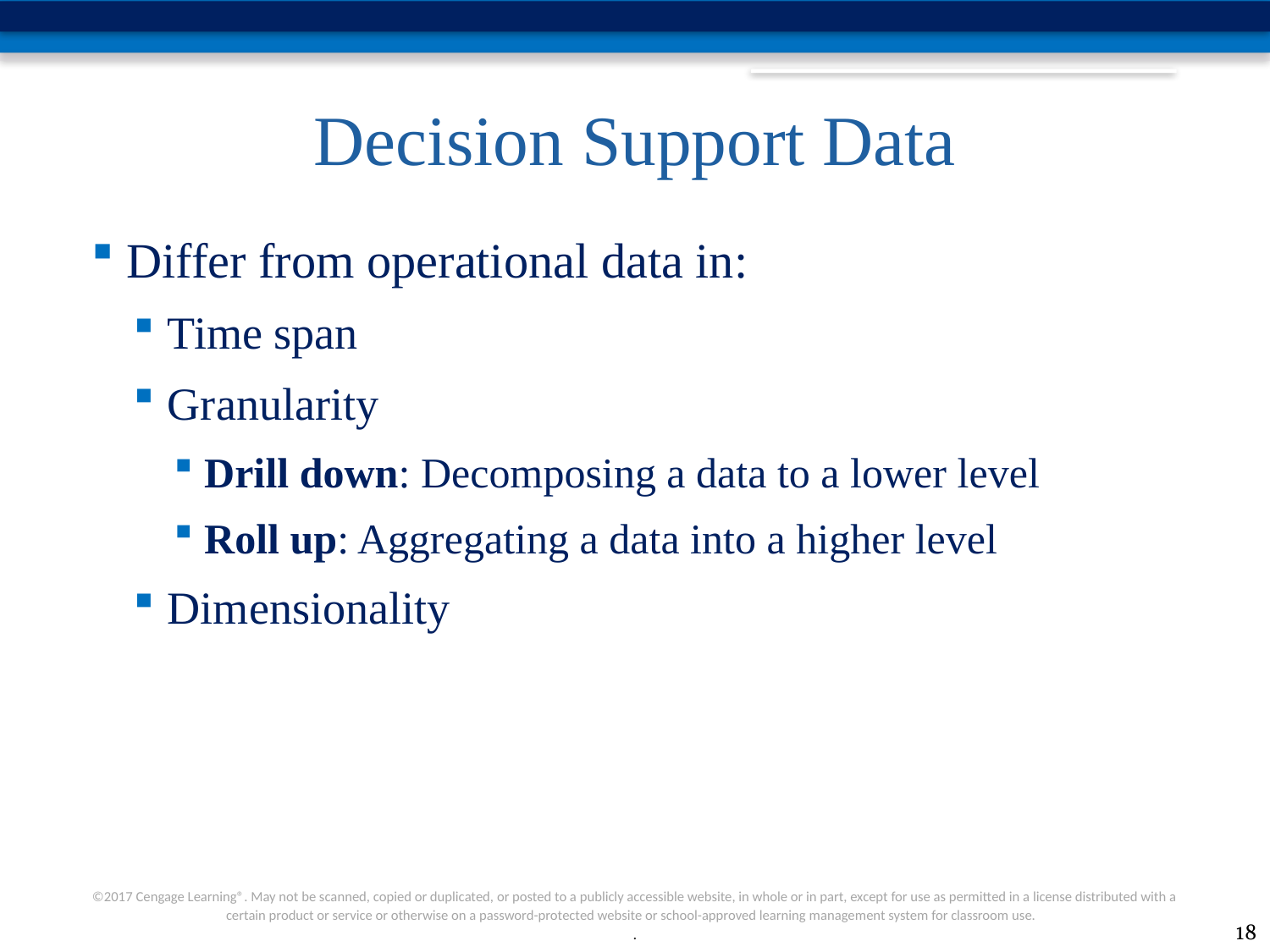

# Decision Support Data
Differ from operational data in:
Time span
Granularity
Drill down: Decomposing a data to a lower level
Roll up: Aggregating a data into a higher level
Dimensionality
18